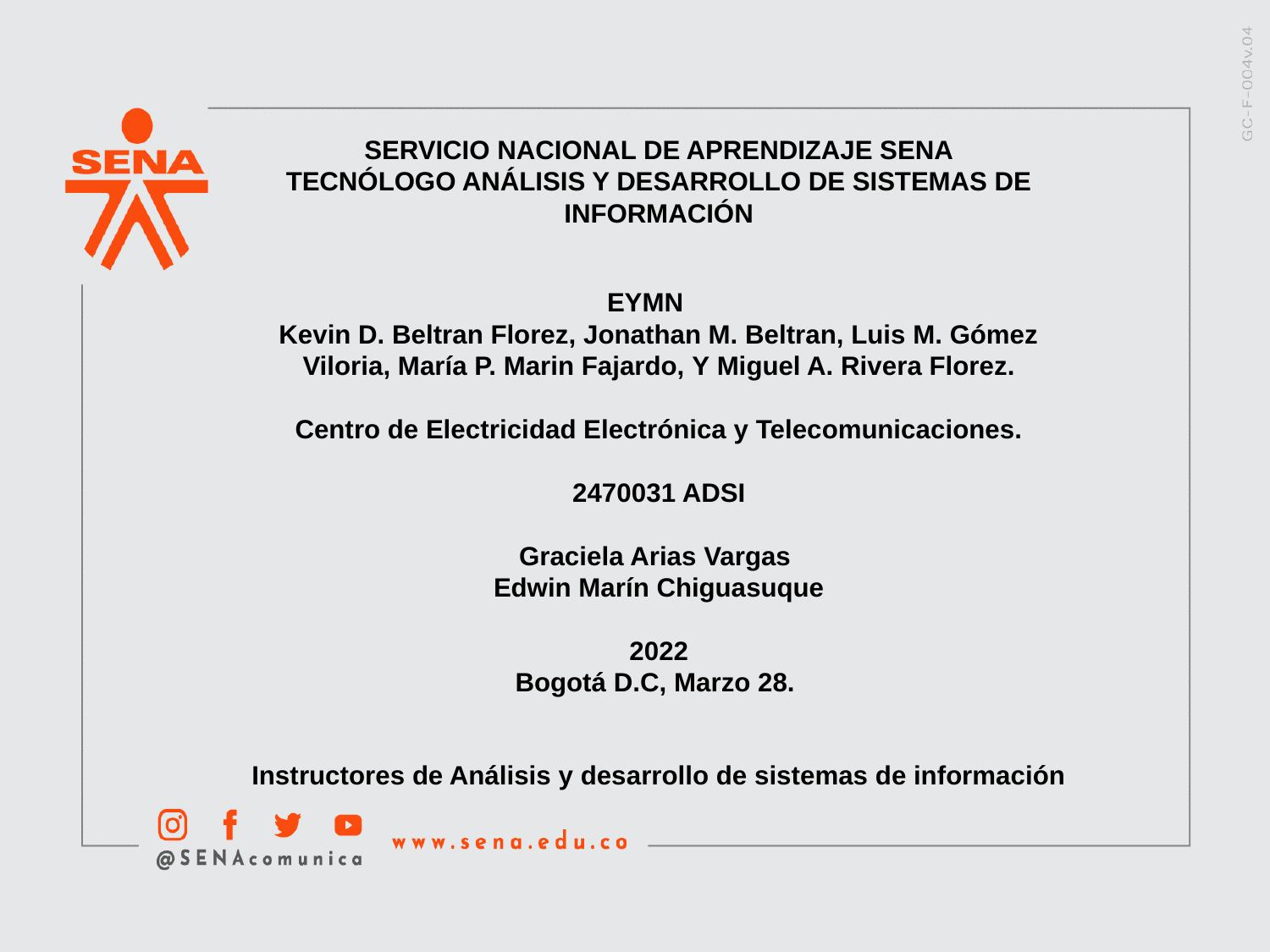

SERVICIO NACIONAL DE APRENDIZAJE SENA
TECNÓLOGO ANÁLISIS Y DESARROLLO DE SISTEMAS DE INFORMACIÓN

                                                 EYMN
Kevin D. Beltran Florez, Jonathan M. Beltran, Luis M. Gómez Viloria, María P. Marin Fajardo, Y Miguel A. Rivera Florez.

Centro de Electricidad Electrónica y Telecomunicaciones.

2470031 ADSI

Graciela Arias Vargas
Edwin Marín Chiguasuque
2022
Bogotá D.C, Marzo 28.

Instructores de Análisis y desarrollo de sistemas de información